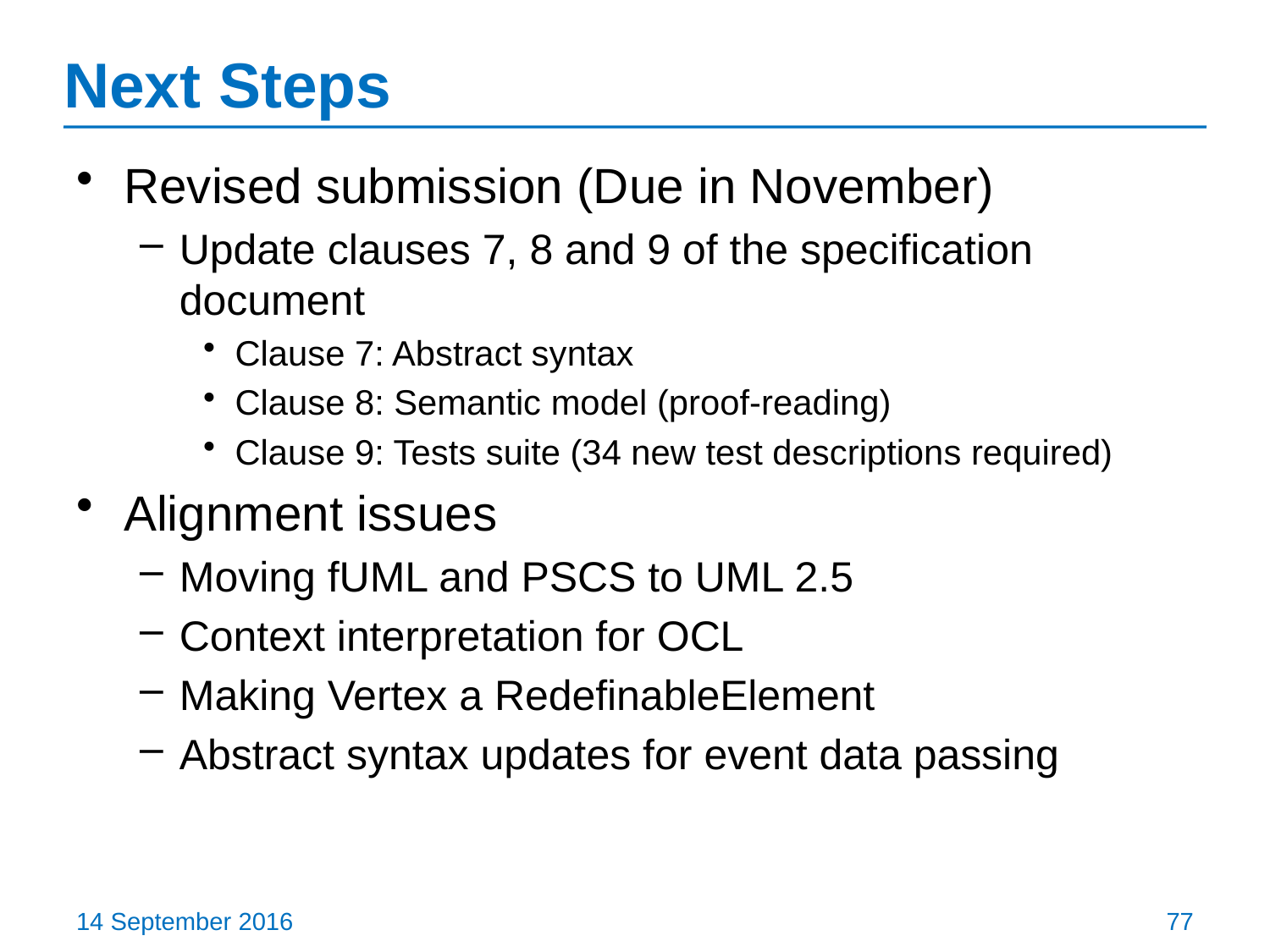

# Next Steps
Revised submission (Due in November)
Update clauses 7, 8 and 9 of the specification document
Clause 7: Abstract syntax
Clause 8: Semantic model (proof-reading)
Clause 9: Tests suite (34 new test descriptions required)
Alignment issues
Moving fUML and PSCS to UML 2.5
Context interpretation for OCL
Making Vertex a RedefinableElement
Abstract syntax updates for event data passing
14 September 2016
77